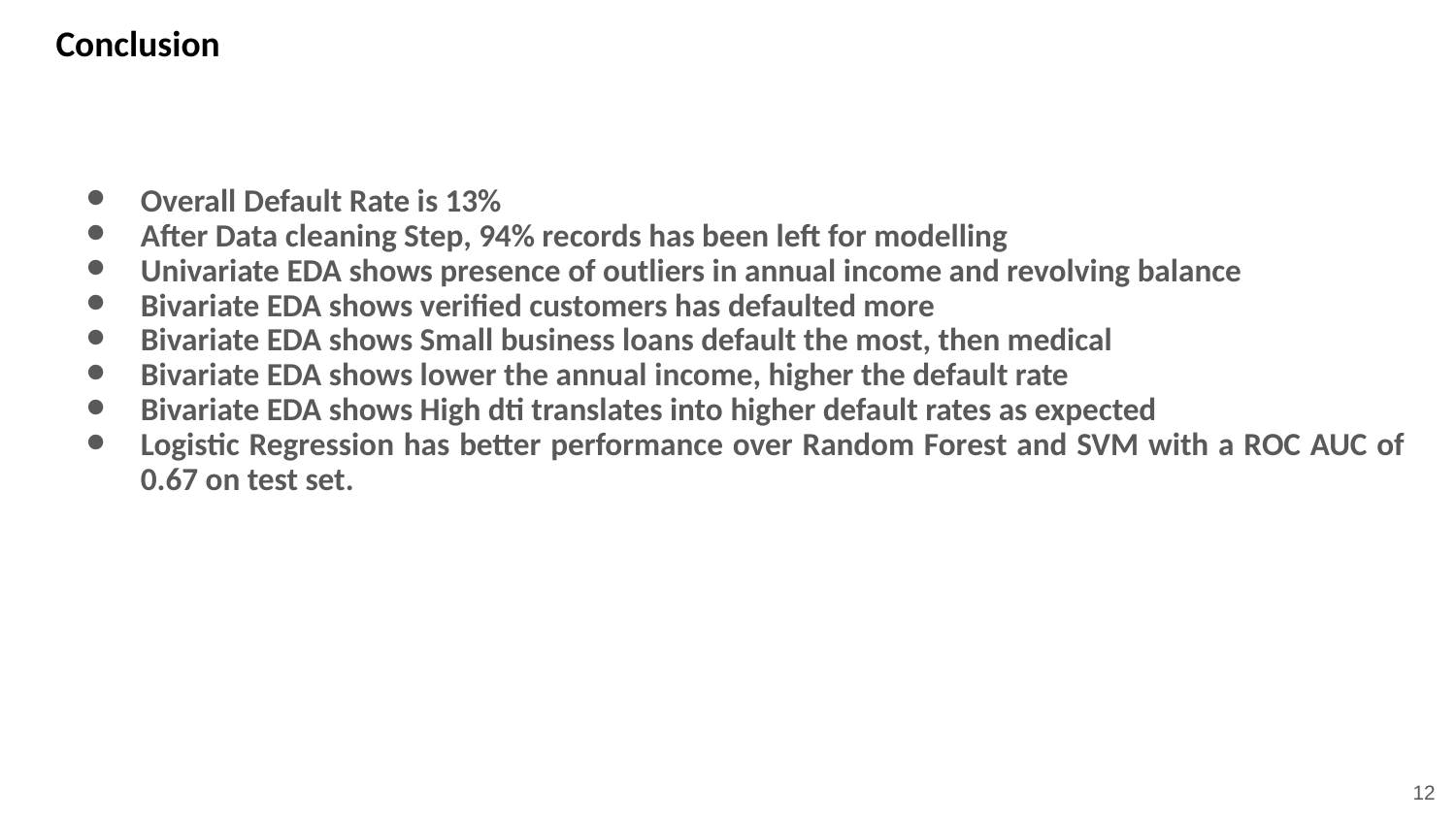

# Conclusion

Overall Default Rate is 13%
After Data cleaning Step, 94% records has been left for modelling
Univariate EDA shows presence of outliers in annual income and revolving balance
Bivariate EDA shows verified customers has defaulted more
Bivariate EDA shows Small business loans default the most, then medical
Bivariate EDA shows lower the annual income, higher the default rate
Bivariate EDA shows High dti translates into higher default rates as expected
Logistic Regression has better performance over Random Forest and SVM with a ROC AUC of 0.67 on test set.

12